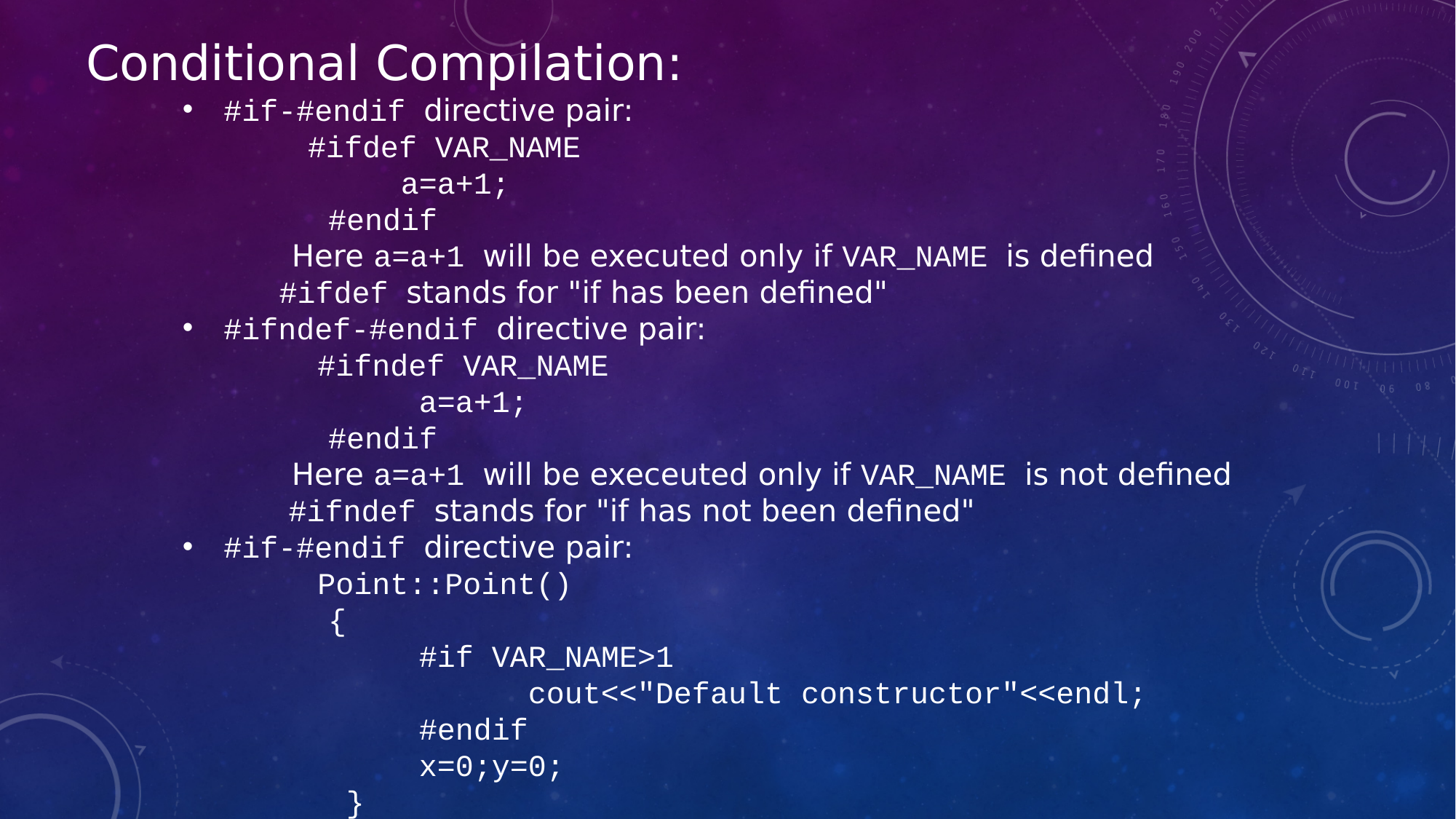

Conditional Compilation:
#if-#endif directive pair:
             #ifdef VAR_NAME
            a=a+1;
        #endif
      Here a=a+1 will be executed only if VAR_NAME is defined
          #ifdef stands for "if has been defined"
#ifndef-#endif directive pair:
              #ifndef VAR_NAME
             a=a+1;
        #endif
      Here a=a+1 will be execeuted only if VAR_NAME is not defined
           #ifndef stands for "if has not been defined"
#if-#endif directive pair:
              Point::Point()
        {
             #if VAR_NAME>1
                   cout<<"Default constructor"<<endl;
             #endif
             x=0;y=0;
         }